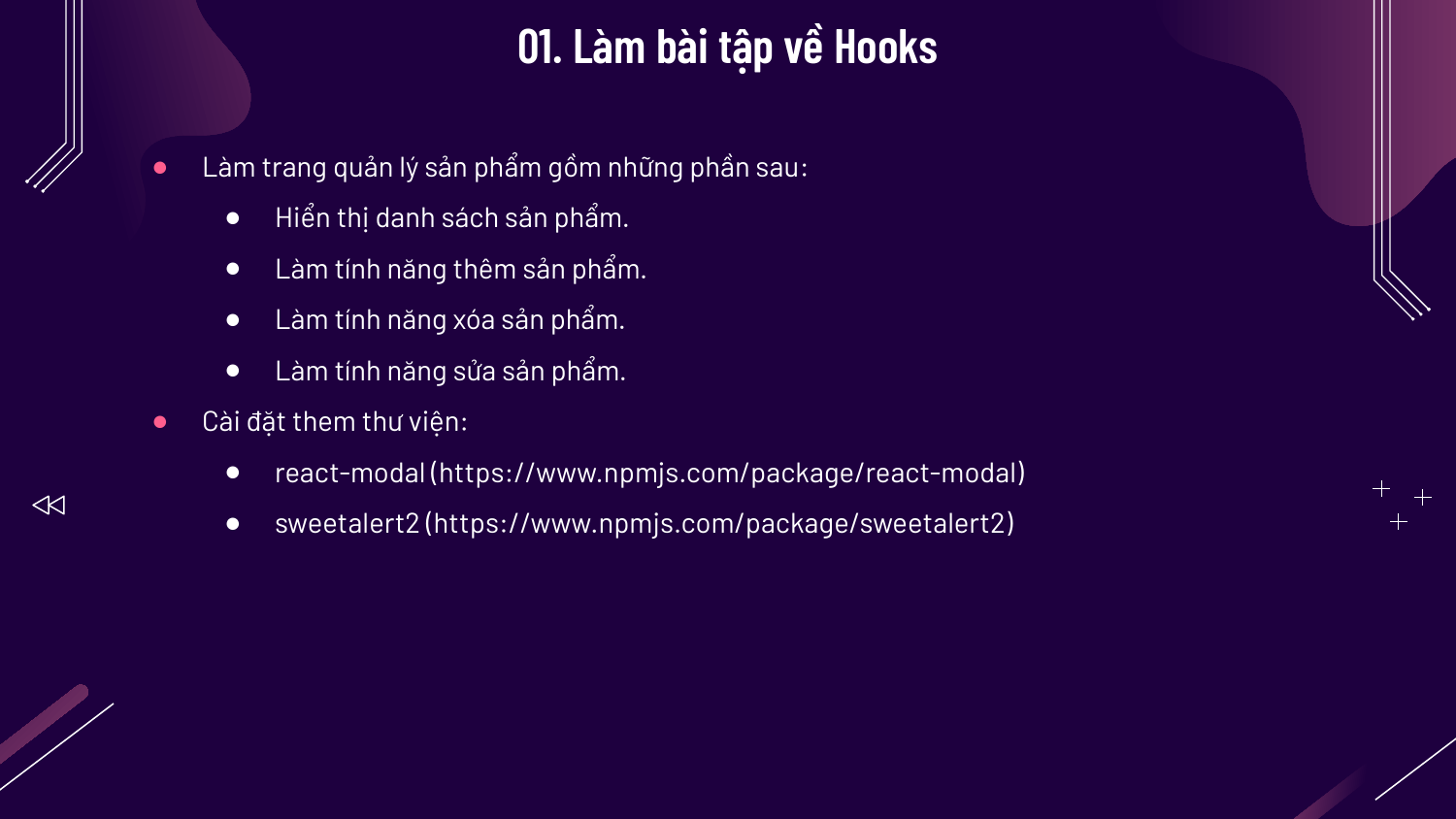

# 01. Làm bài tập về Hooks
Làm trang quản lý sản phẩm gồm những phần sau:
Hiển thị danh sách sản phẩm.
Làm tính năng thêm sản phẩm.
Làm tính năng xóa sản phẩm.
Làm tính năng sửa sản phẩm.
Cài đặt them thư viện:
react-modal (https://www.npmjs.com/package/react-modal)
sweetalert2 (https://www.npmjs.com/package/sweetalert2)